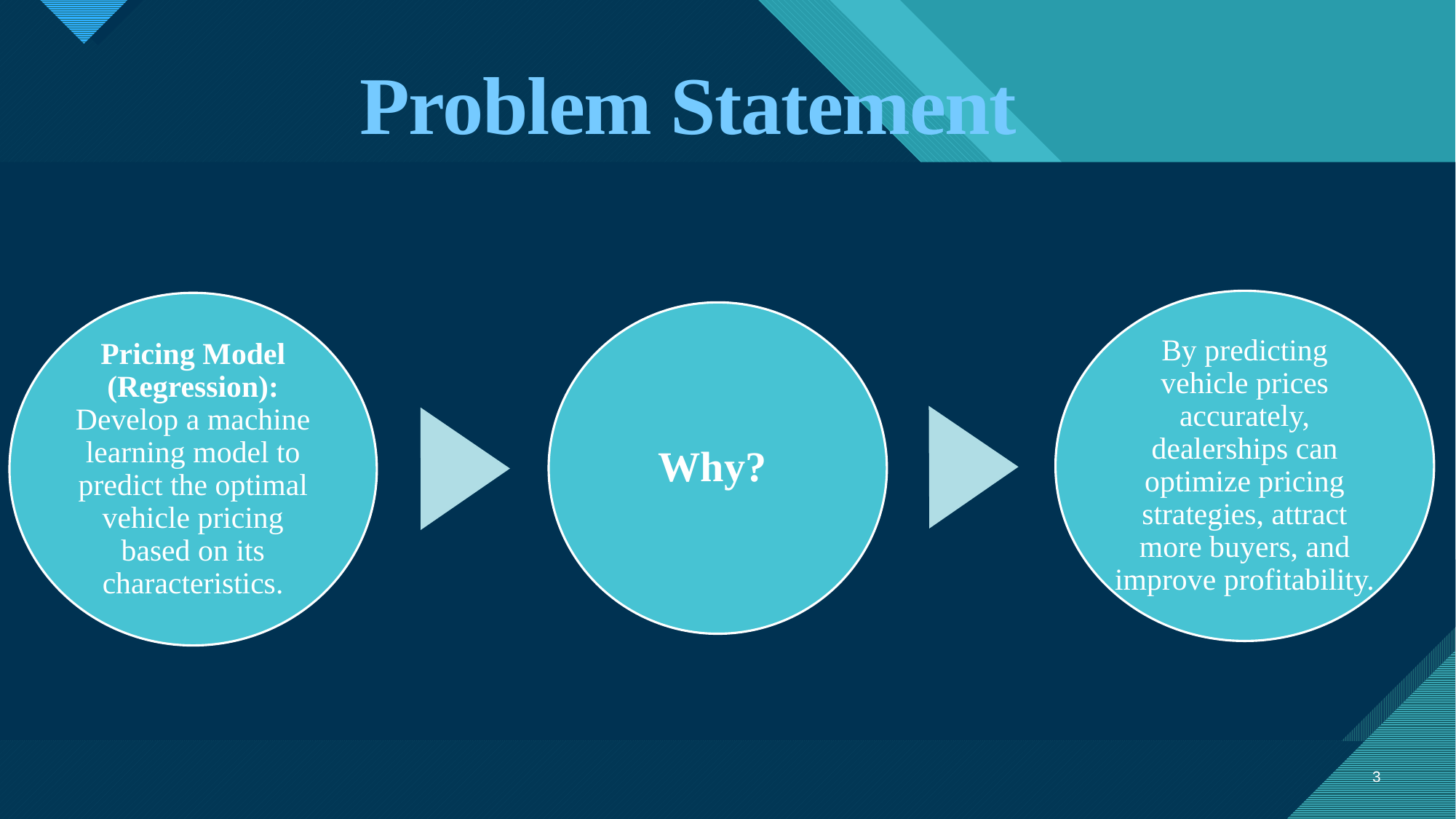

# Problem Statement
Pricing Model (Regression): Develop a machine learning model to predict the optimal vehicle pricing based on its characteristics.
Why?
By predicting vehicle prices accurately, dealerships can optimize pricing strategies, attract more buyers, and improve profitability.
3